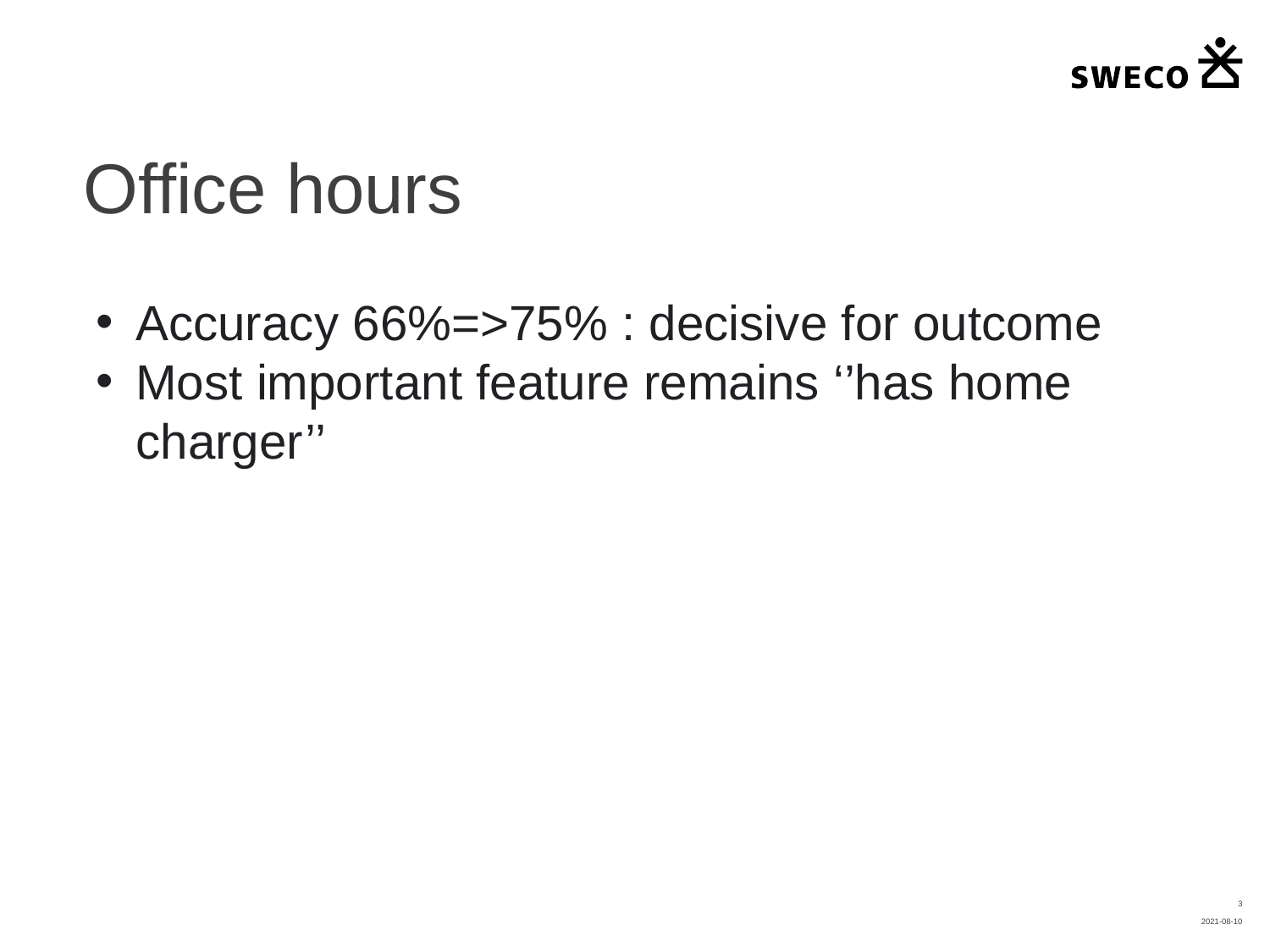

# Office hours
Accuracy 66%=>75% : decisive for outcome
Most important feature remains ‘’has home charger’’

3
2021-08-10